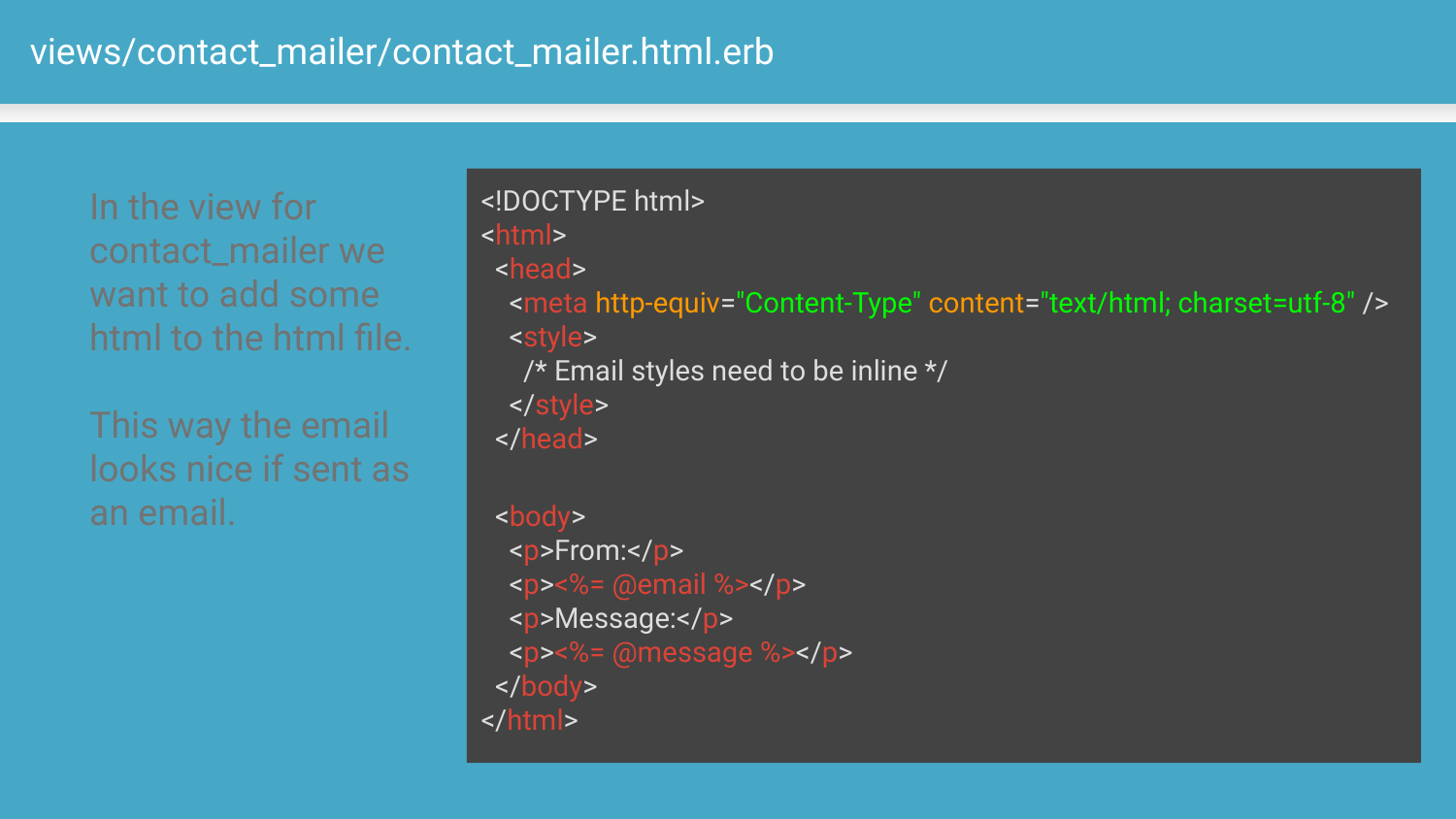

views/contact_mailer/contact_mailer.html.erb
In the view for contact_mailer we want to add some html to the html file.

This way the email looks nice if sent as an email.

<!DOCTYPE html>
<html>
  <head>
    <meta http-equiv="Content-Type" content="text/html; charset=utf-8" />
    <style>
      /* Email styles need to be inline */
    </style>
  </head>

  <body>
    <p>From:</p>
    <p><%= @email %></p>
    <p>Message:</p>
    <p><%= @message %></p>
  </body>
</html>